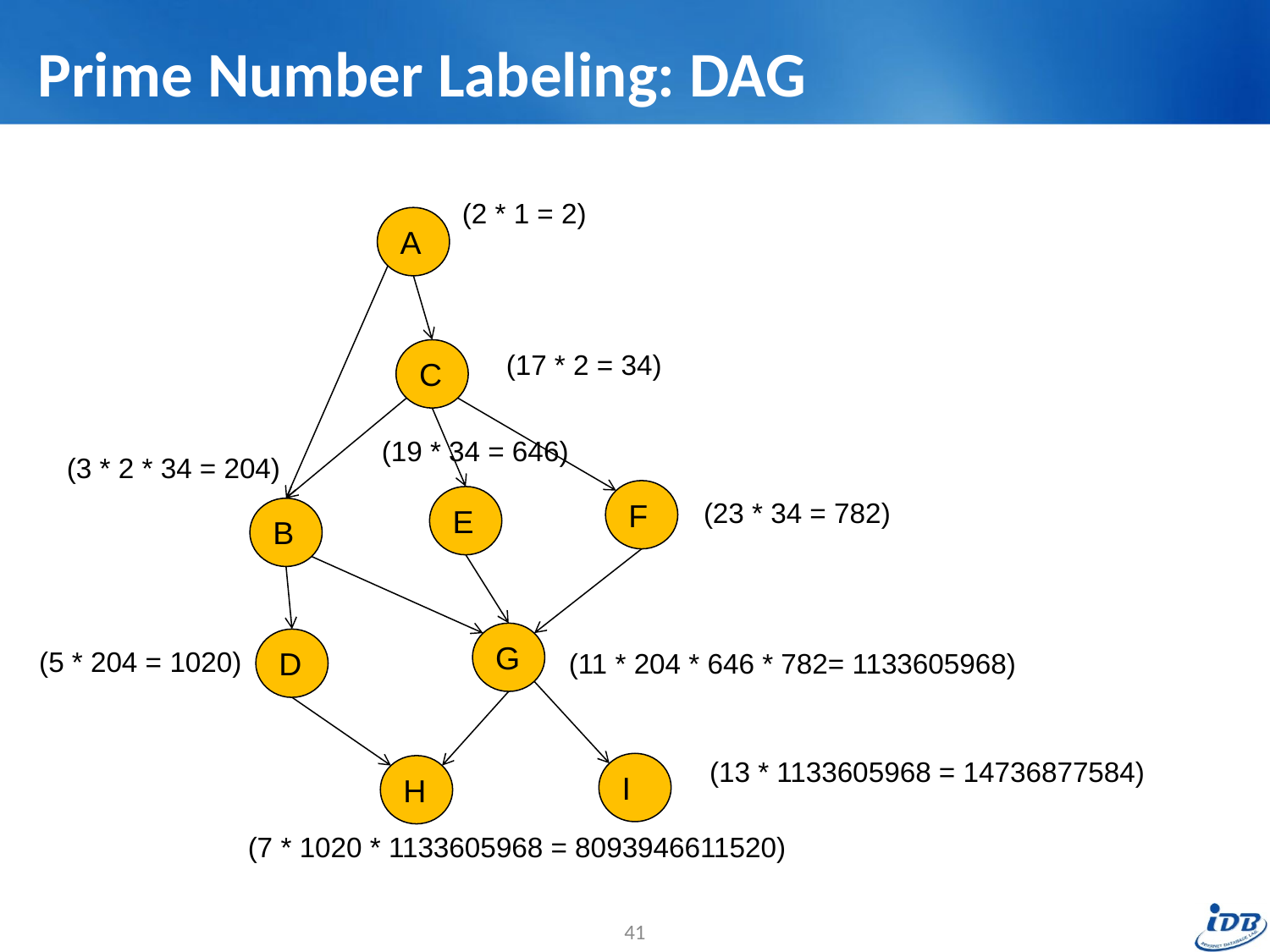

# Prime Number Labeling: DAG
(2 * 1 = 2)
A
(17 * 2 = 34)
C
(19 * 34 = 646)
(3 * 2 * 34 = 204)
F
(23 * 34 = 782)
E
B
G
D
(5 * 204 = 1020)
(11 * 204 * 646 * 782= 1133605968)
(13 * 1133605968 = 14736877584)
I
H
(7 * 1020 * 1133605968 = 8093946611520)
41